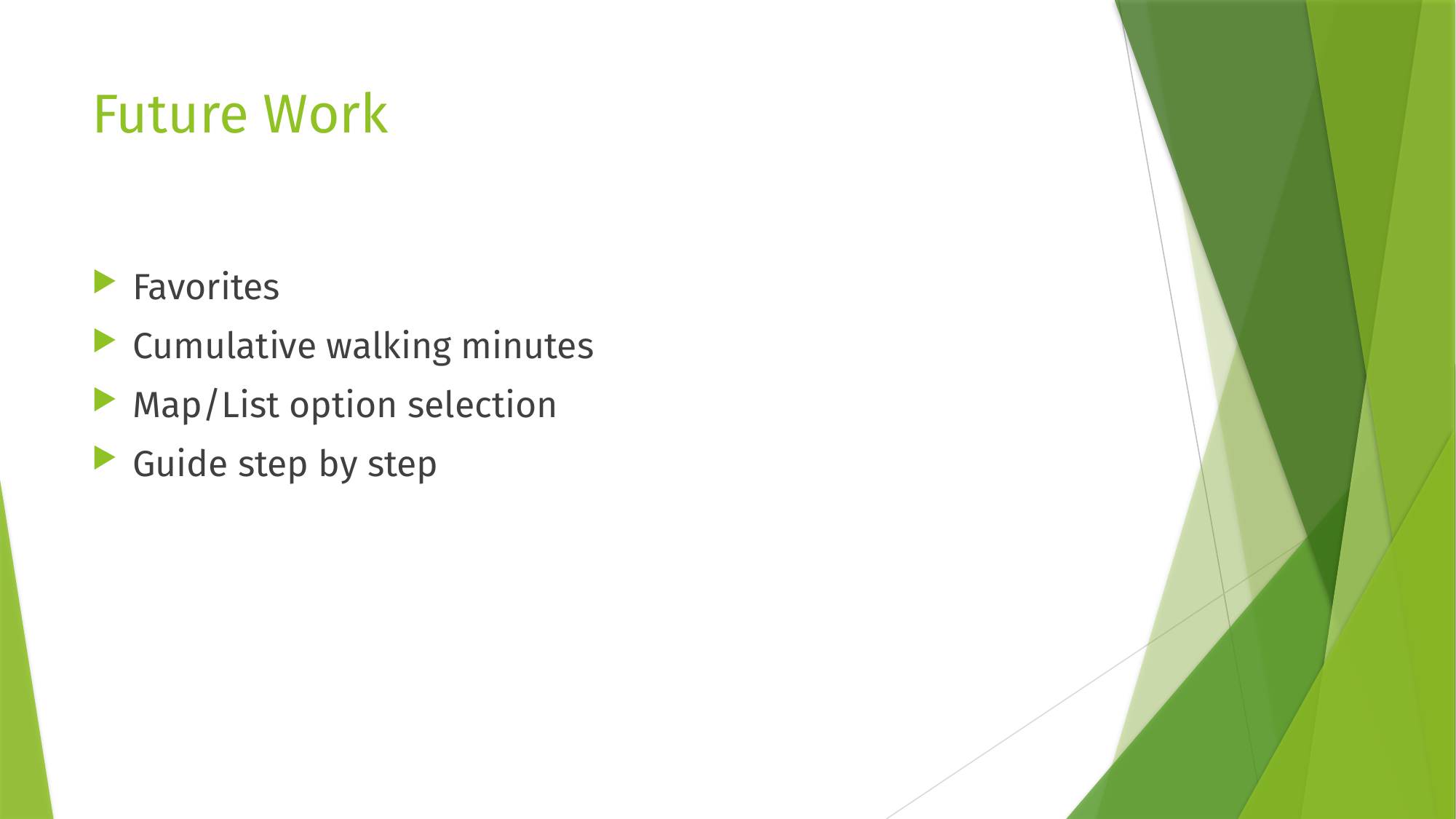

# Future Work
Favorites
Cumulative walking minutes
Map/List option selection
Guide step by step